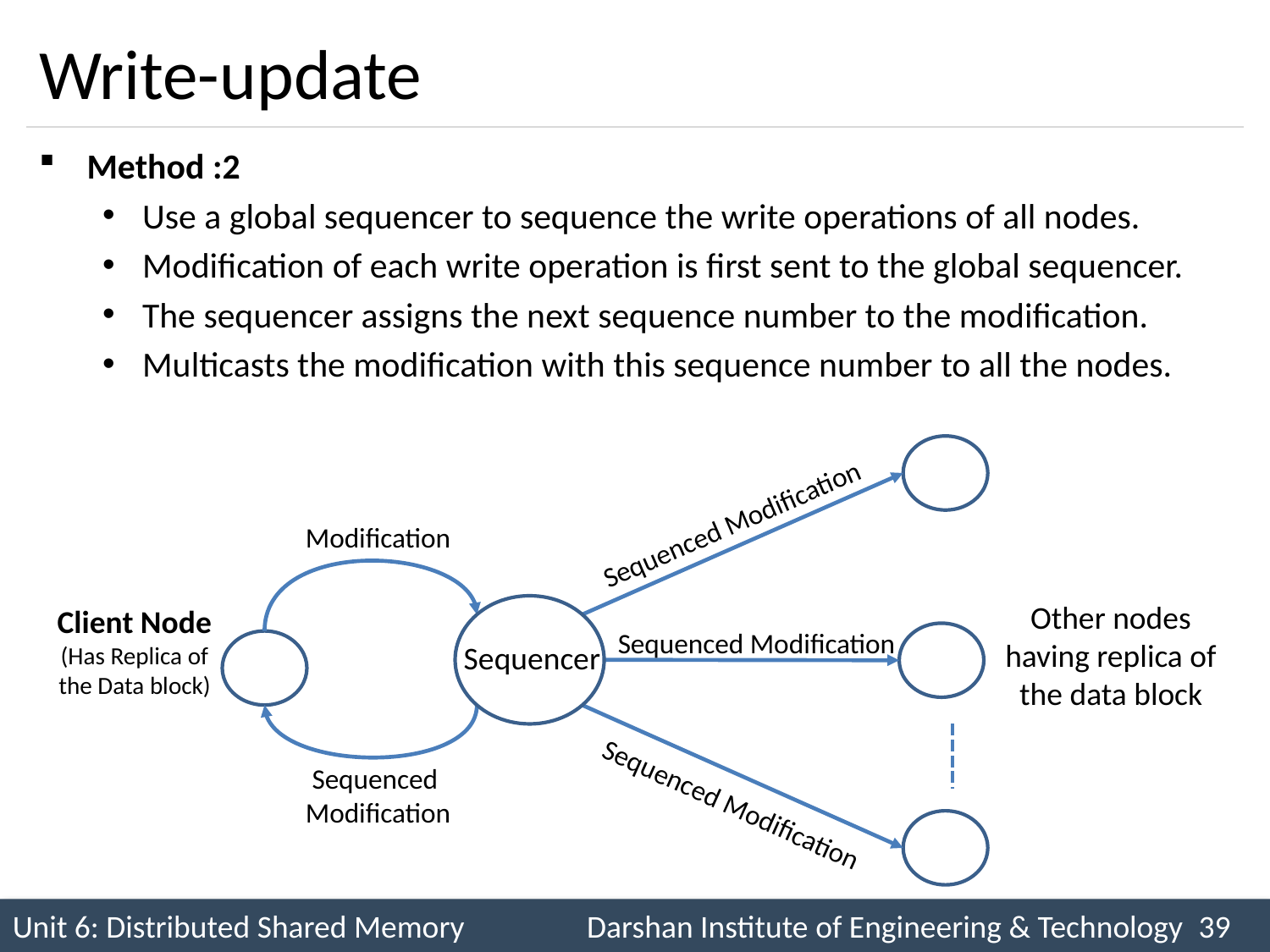

# Write-update
Method :2
Use a global sequencer to sequence the write operations of all nodes.
Modification of each write operation is first sent to the global sequencer.
The sequencer assigns the next sequence number to the modification.
Multicasts the modification with this sequence number to all the nodes.

Sequenced Modification
Modification
Other nodes having replica of the data block
Client Node
(Has Replica of the Data block)

Sequenced Modification

Sequencer
Sequenced
Modification
Sequenced Modification